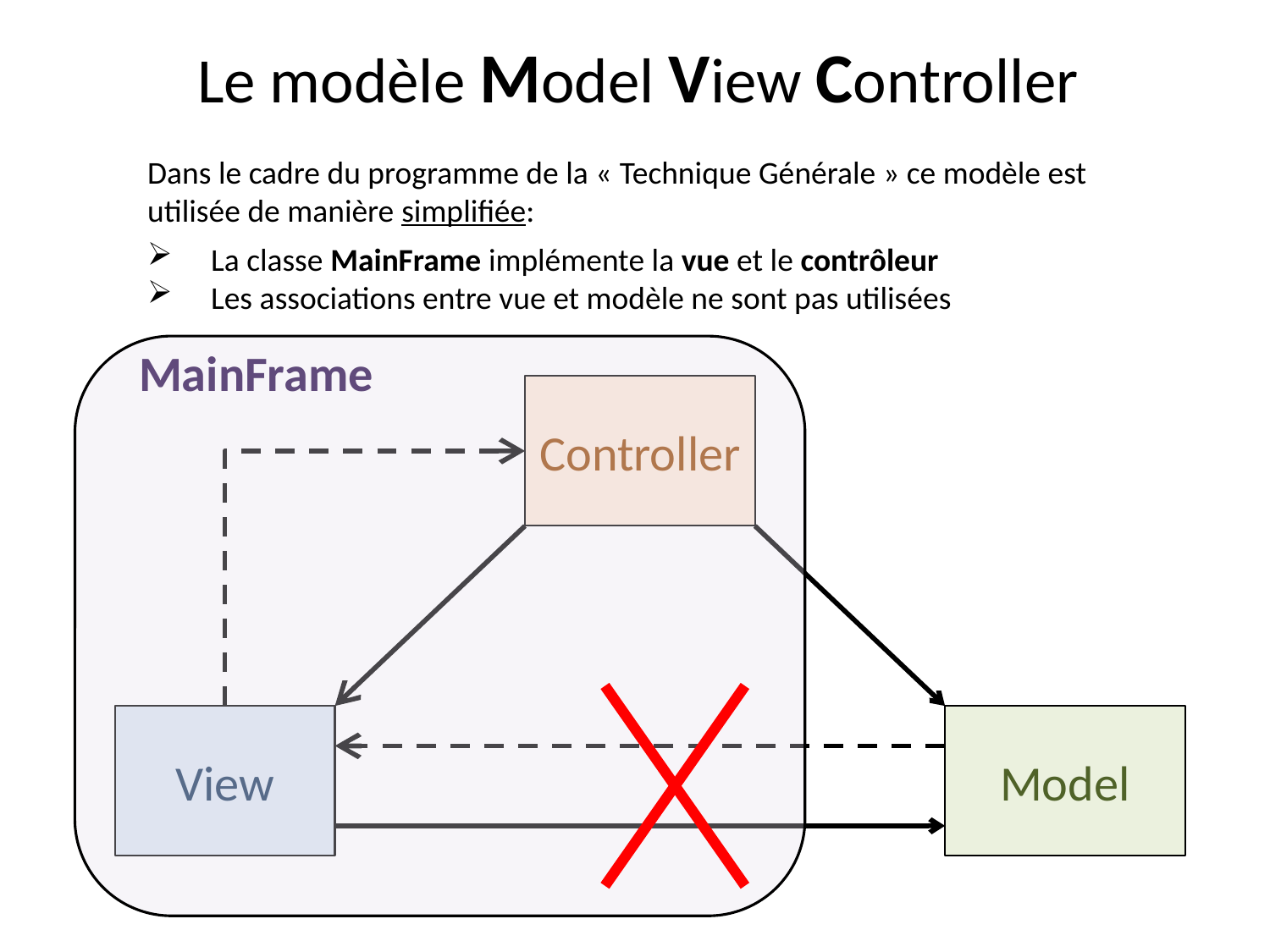

Le modèle Model View Controller
Dans le cadre du programme de la « Technique Générale » ce modèle est utilisée de manière simplifiée:
La classe MainFrame implémente la vue et le contrôleur
Les associations entre vue et modèle ne sont pas utilisées

MainFrame
Controller
View
Model